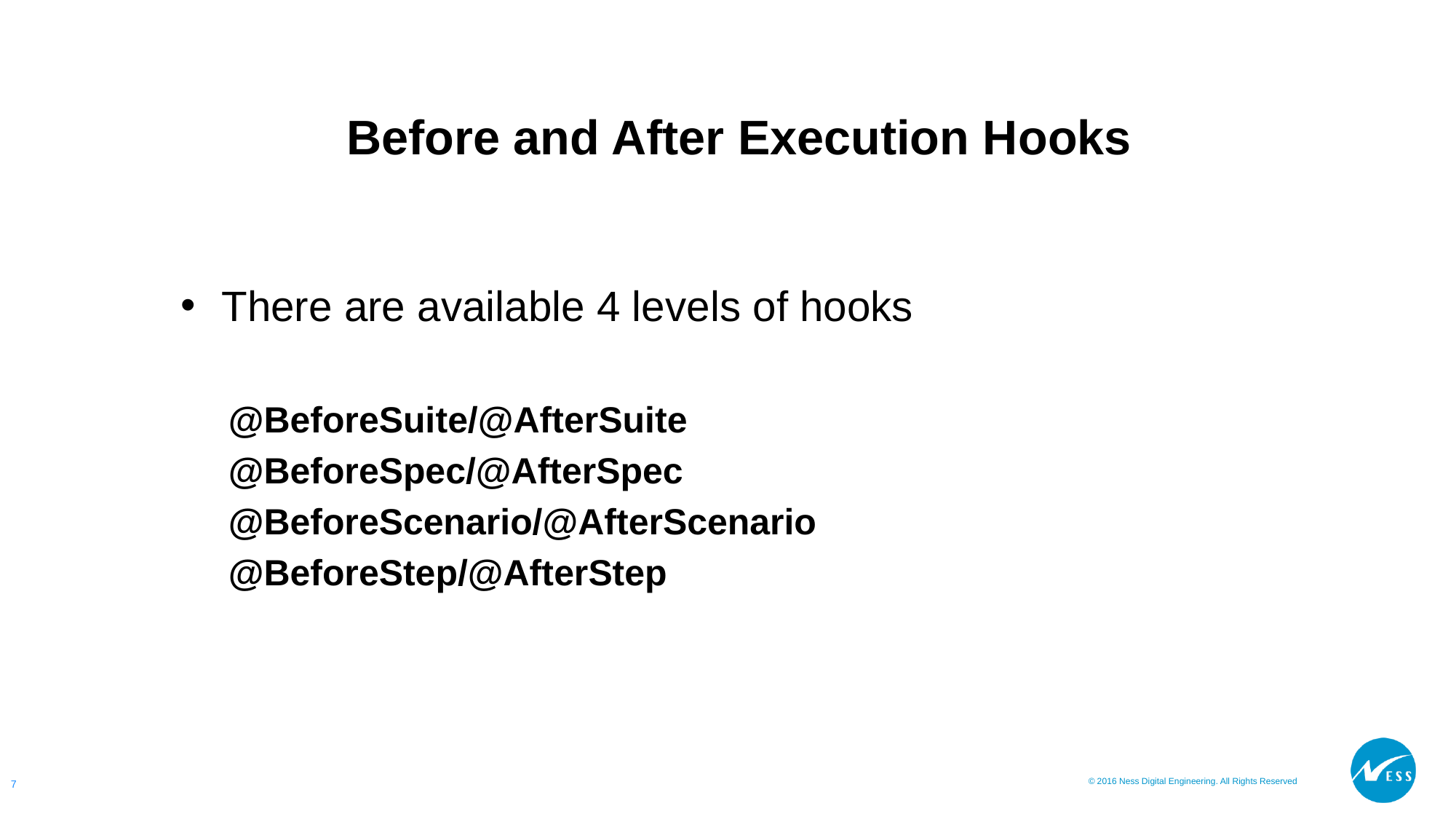

#
Before and After Execution Hooks

There are available 4 levels of hooks

@BeforeSuite/@AfterSuite
@BeforeSpec/@AfterSpec
@BeforeScenario/@AfterScenario
@BeforeStep/@AfterStep